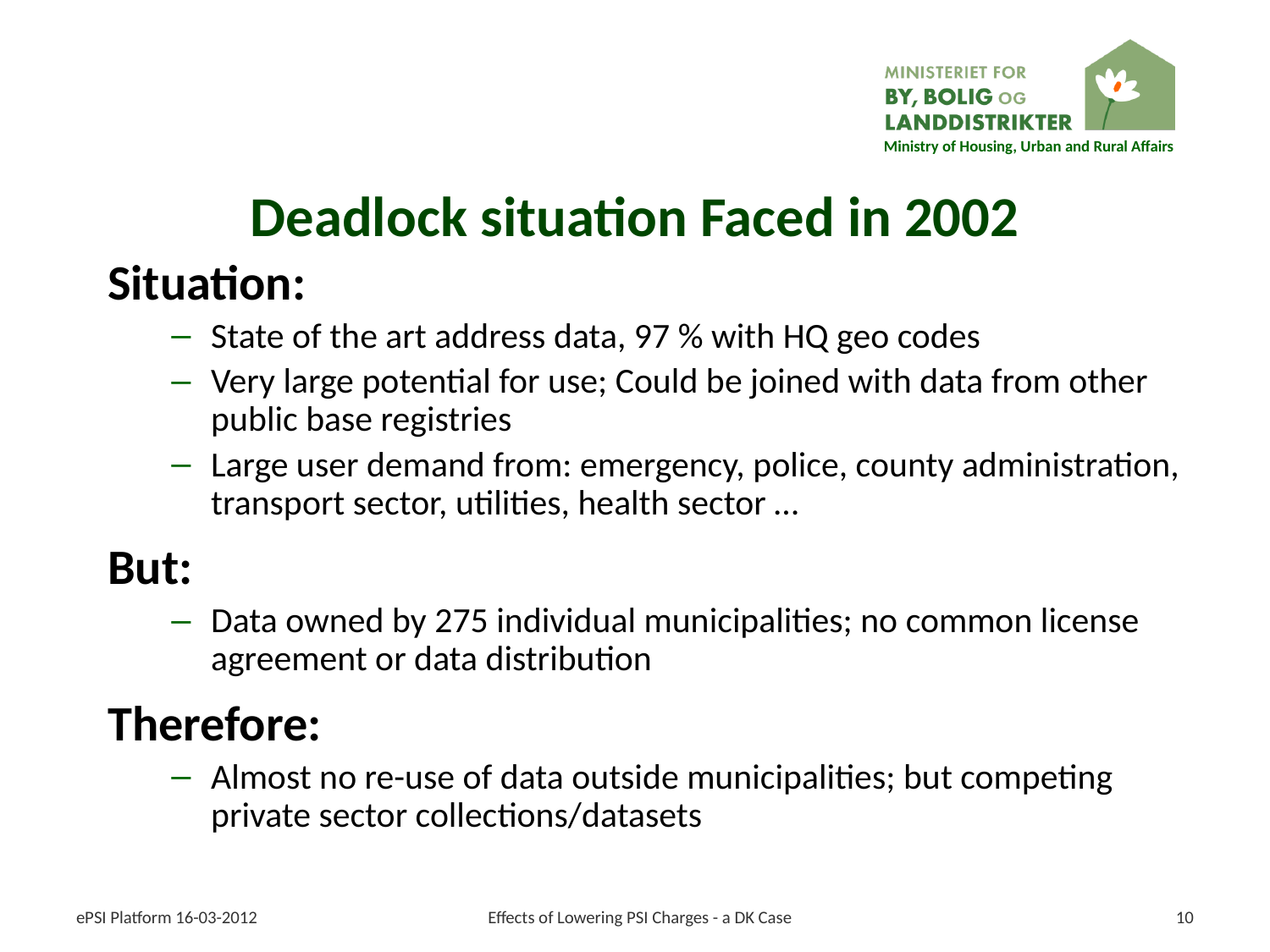

# Deadlock situation Faced in 2002
Situation:
State of the art address data, 97 % with HQ geo codes
Very large potential for use; Could be joined with data from other public base registries
Large user demand from: emergency, police, county administration, transport sector, utilities, health sector …
But:
Data owned by 275 individual municipalities; no common license agreement or data distribution
Therefore:
Almost no re-use of data outside municipalities; but competing private sector collections/datasets
ePSI Platform 16-03-2012
Effects of Lowering PSI Charges - a DK Case
10